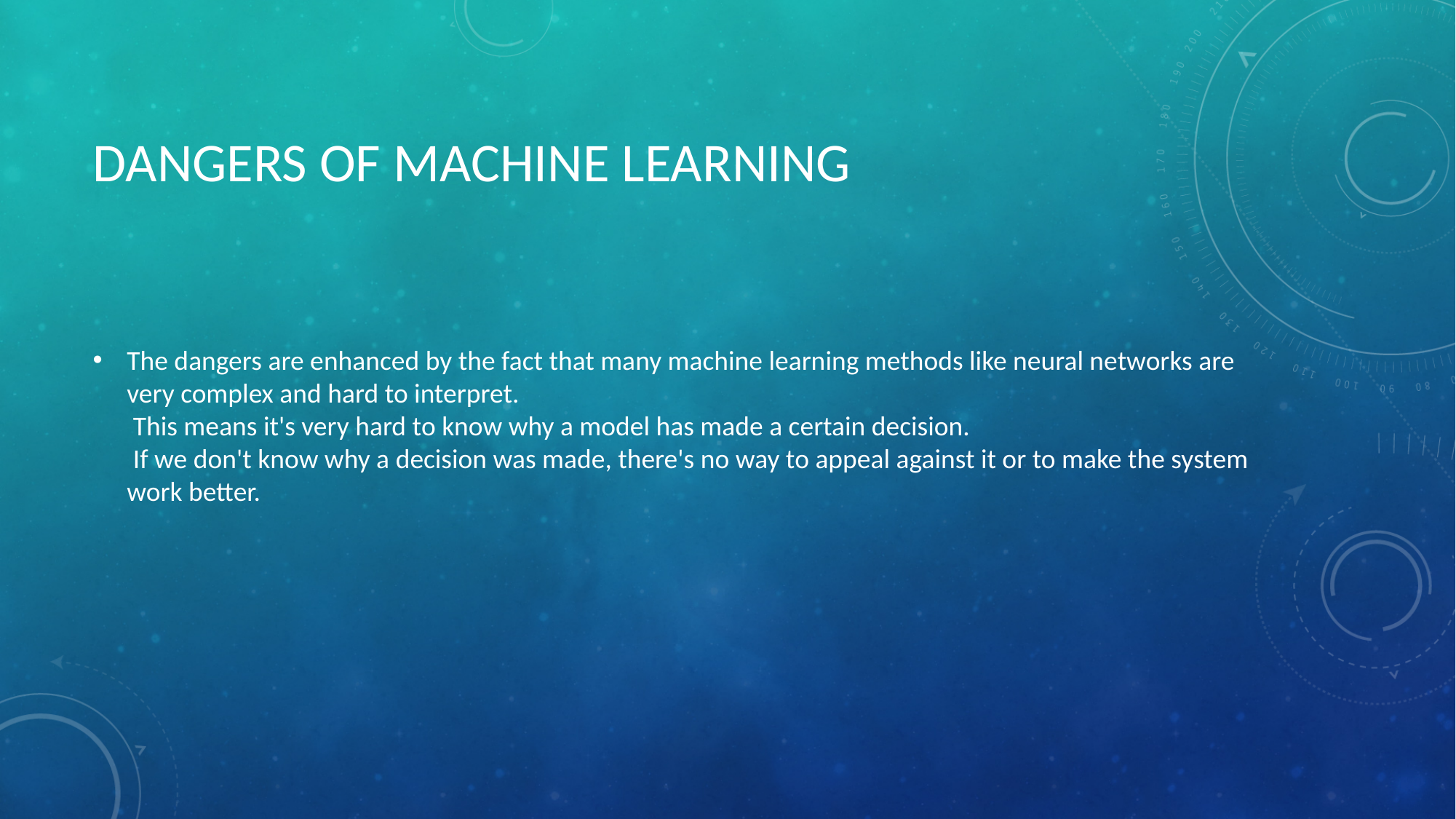

# Dangers of machine learning
The dangers are enhanced by the fact that many machine learning methods like neural networks are very complex and hard to interpret.
 This means it's very hard to know why a model has made a certain decision.
 If we don't know why a decision was made, there's no way to appeal against it or to make the system work better.